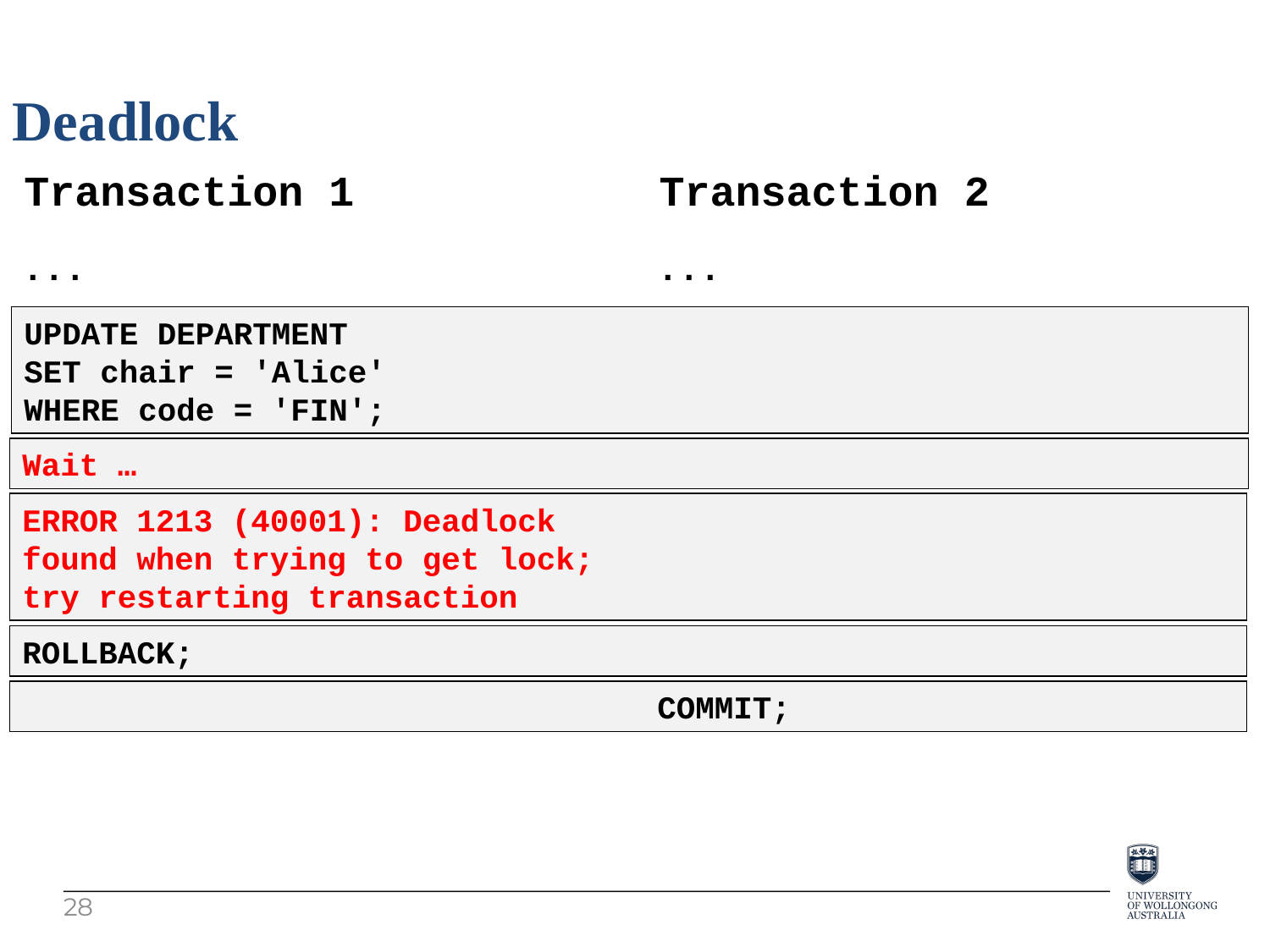

Deadlock
Transaction 1            Transaction 2
...					...
UPDATE DEPARTMENT
SET chair = 'Alice'
WHERE code = 'FIN';
Wait …
ERROR 1213 (40001): Deadlock
found when trying to get lock;
try restarting transaction
ROLLBACK;
					COMMIT;
28